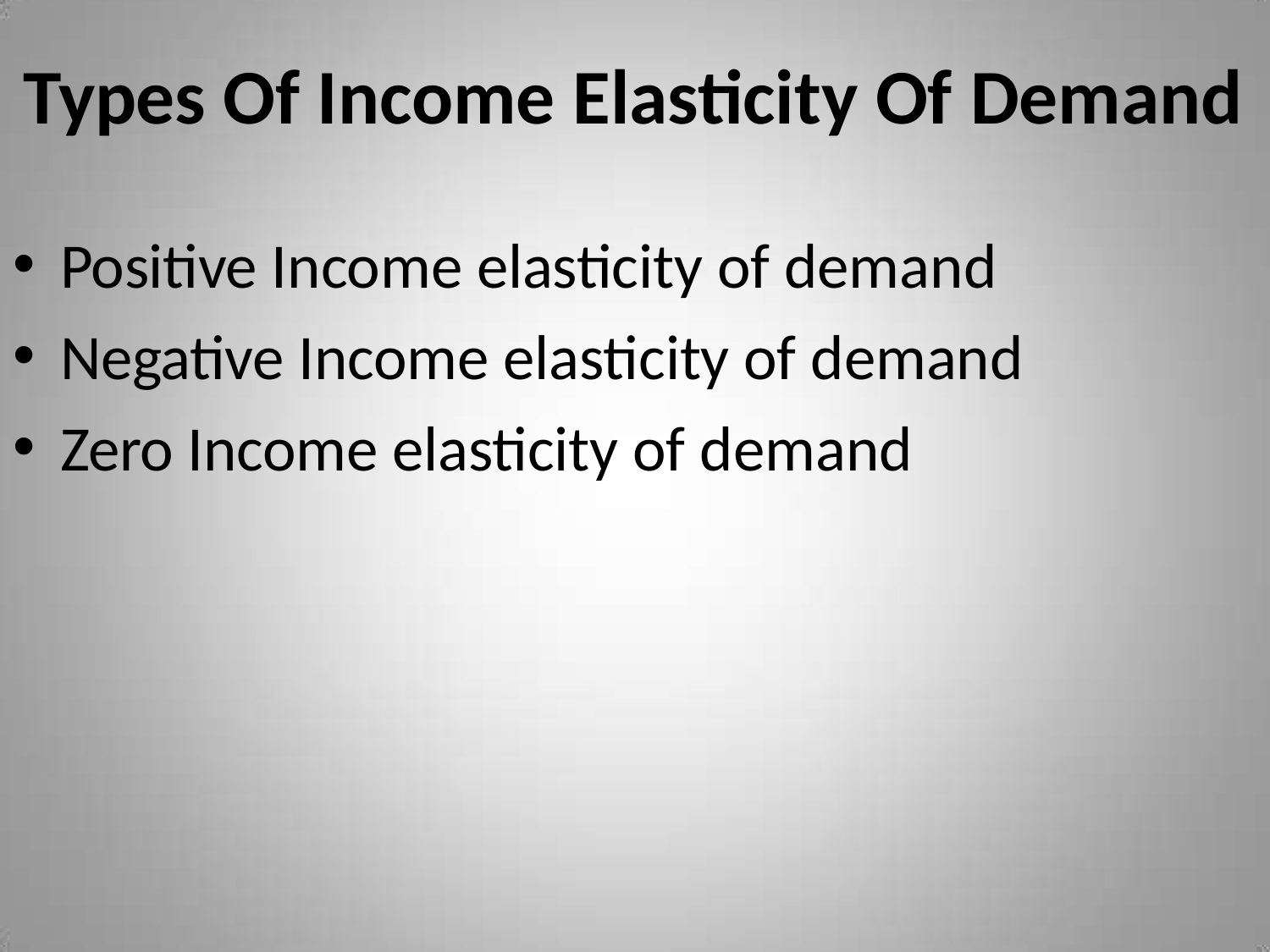

# Types Of Income Elasticity Of Demand
Positive Income elasticity of demand
Negative Income elasticity of demand
Zero Income elasticity of demand